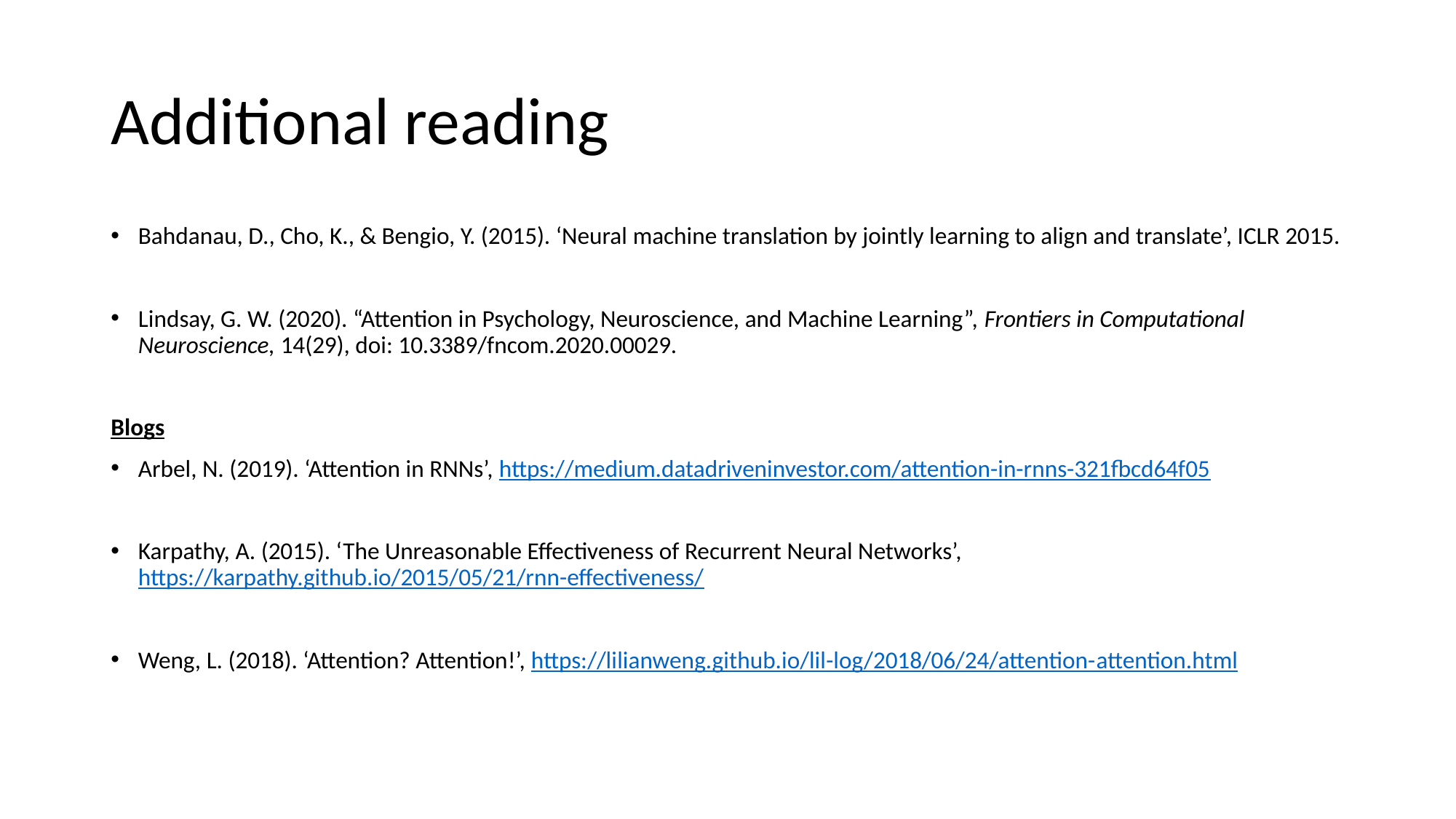

# Additional reading
Bahdanau, D., Cho, K., & Bengio, Y. (2015). ‘Neural machine translation by jointly learning to align and translate’, ICLR 2015.

Lindsay, G. W. (2020). “Attention in Psychology, Neuroscience, and Machine Learning”, Frontiers in Computational Neuroscience, 14(29), doi: 10.3389/fncom.2020.00029.

Blogs
Arbel, N. (2019). ‘Attention in RNNs’, https://medium.datadriveninvestor.com/attention-in-rnns-321fbcd64f05

Karpathy, A. (2015). ‘The Unreasonable Effectiveness of Recurrent Neural Networks’, https://karpathy.github.io/2015/05/21/rnn-effectiveness/

Weng, L. (2018). ‘Attention? Attention!’, https://lilianweng.github.io/lil-log/2018/06/24/attention-attention.html